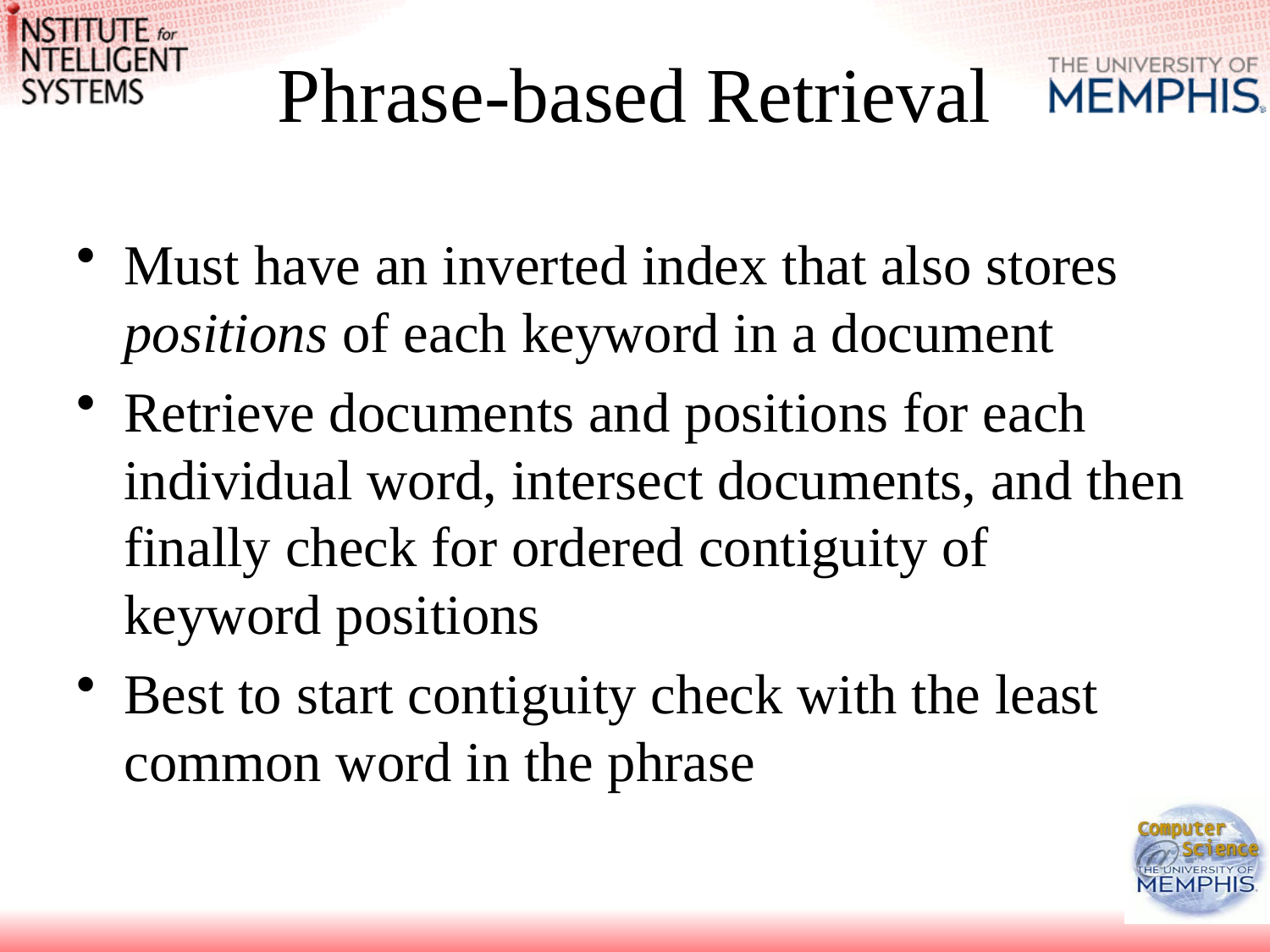

# Phrase-based Retrieval
Must have an inverted index that also stores positions of each keyword in a document
Retrieve documents and positions for each individual word, intersect documents, and then finally check for ordered contiguity of keyword positions
Best to start contiguity check with the least common word in the phrase